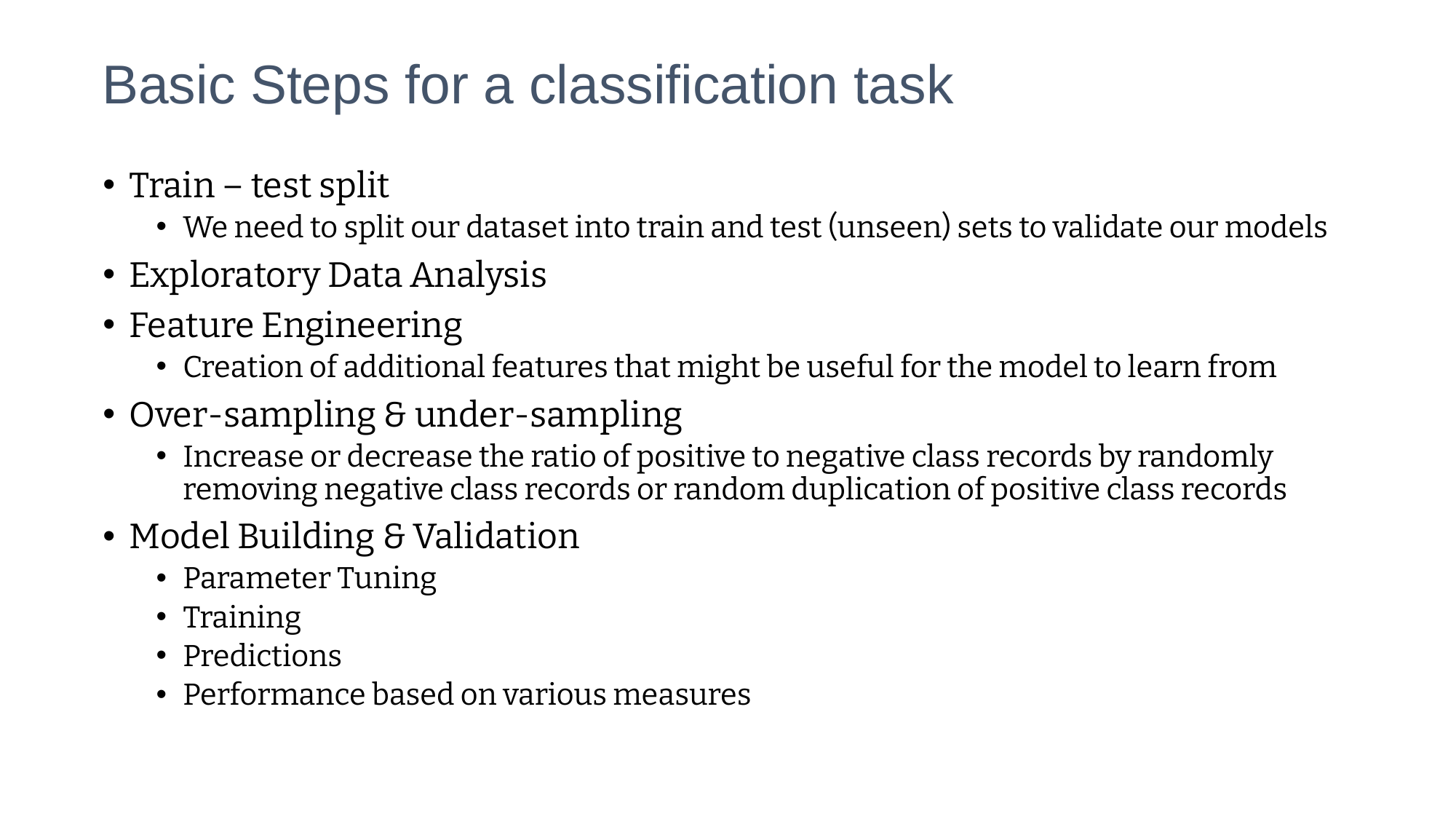

Basic Steps for a classification task
Train – test split
We need to split our dataset into train and test (unseen) sets to validate our models
Exploratory Data Analysis
Feature Engineering
Creation of additional features that might be useful for the model to learn from
Over-sampling & under-sampling
Increase or decrease the ratio of positive to negative class records by randomly removing negative class records or random duplication of positive class records
Model Building & Validation
Parameter Tuning
Training
Predictions
Performance based on various measures